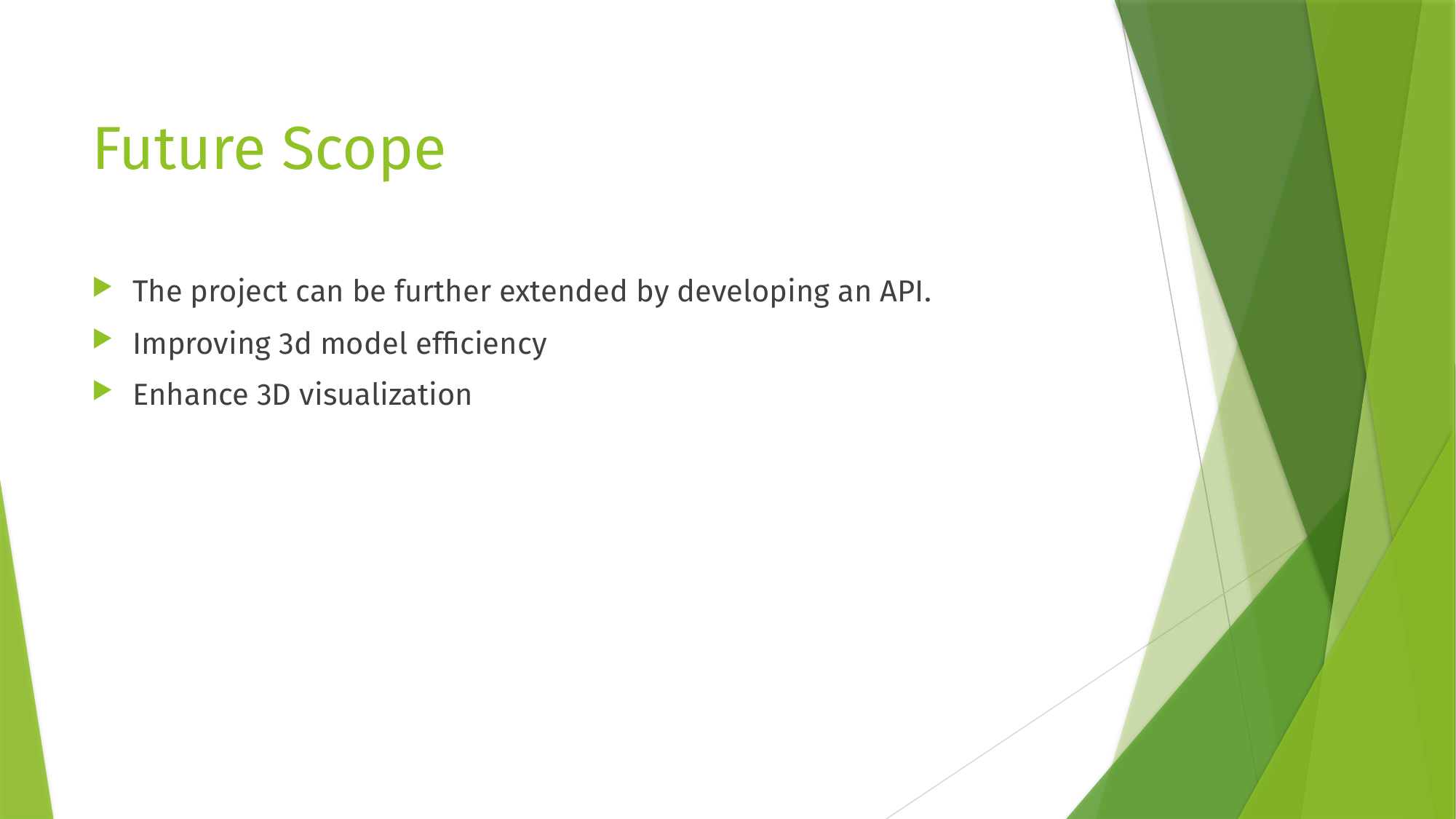

# Future Scope
The project can be further extended by developing an API.
Improving 3d model efficiency
Enhance 3D visualization